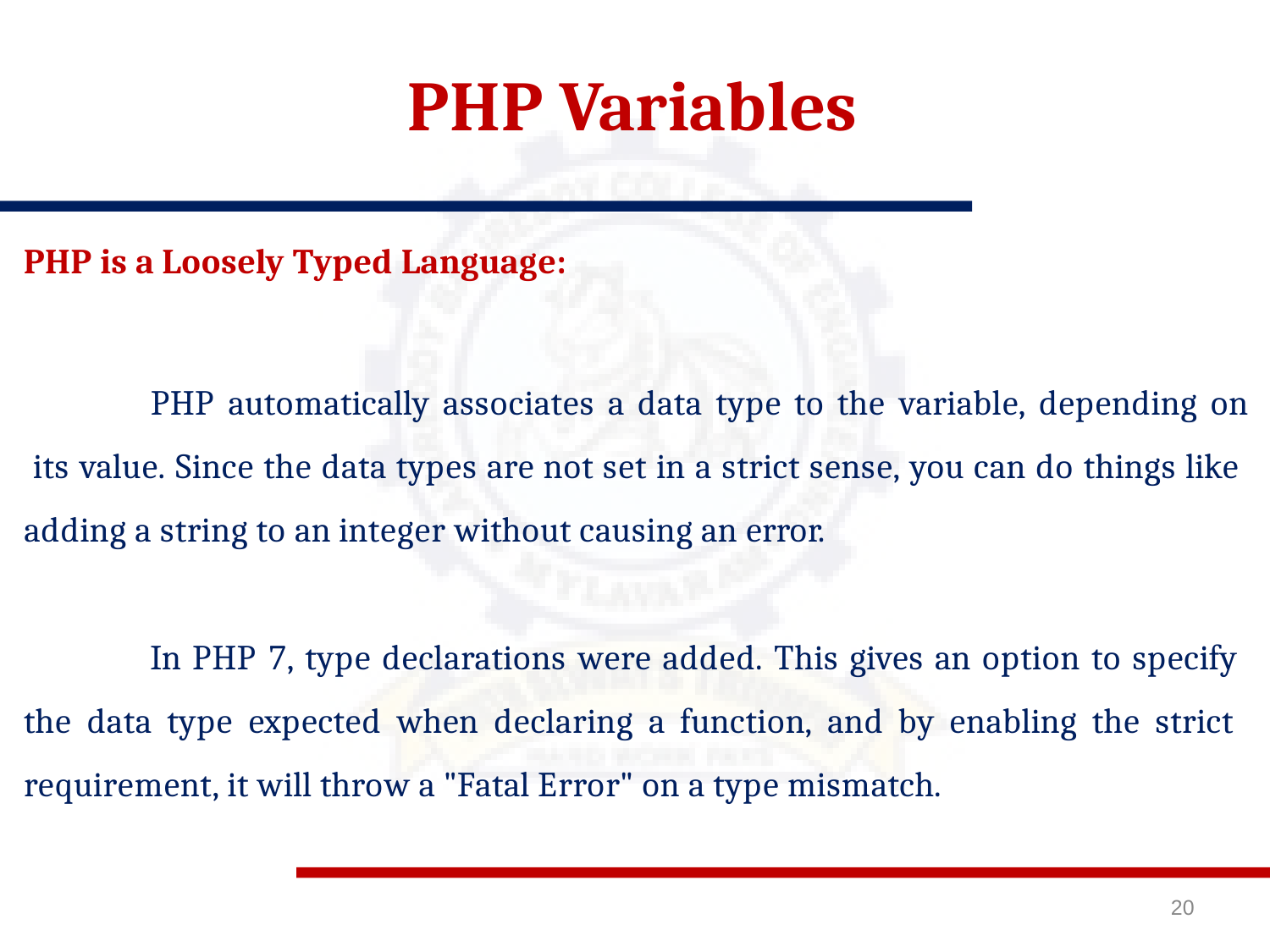

# PHP Variables
PHP is a Loosely Typed Language:

PHP automatically associates a data type to the variable, depending on  its value. Since the data types are not set in a strict sense, you can do things like  adding a string to an integer without causing an error.

In PHP 7, type declarations were added. This gives an option to specify  the data type expected when declaring a function, and by enabling the strict  requirement, it will throw a "Fatal Error" on a type mismatch.
20